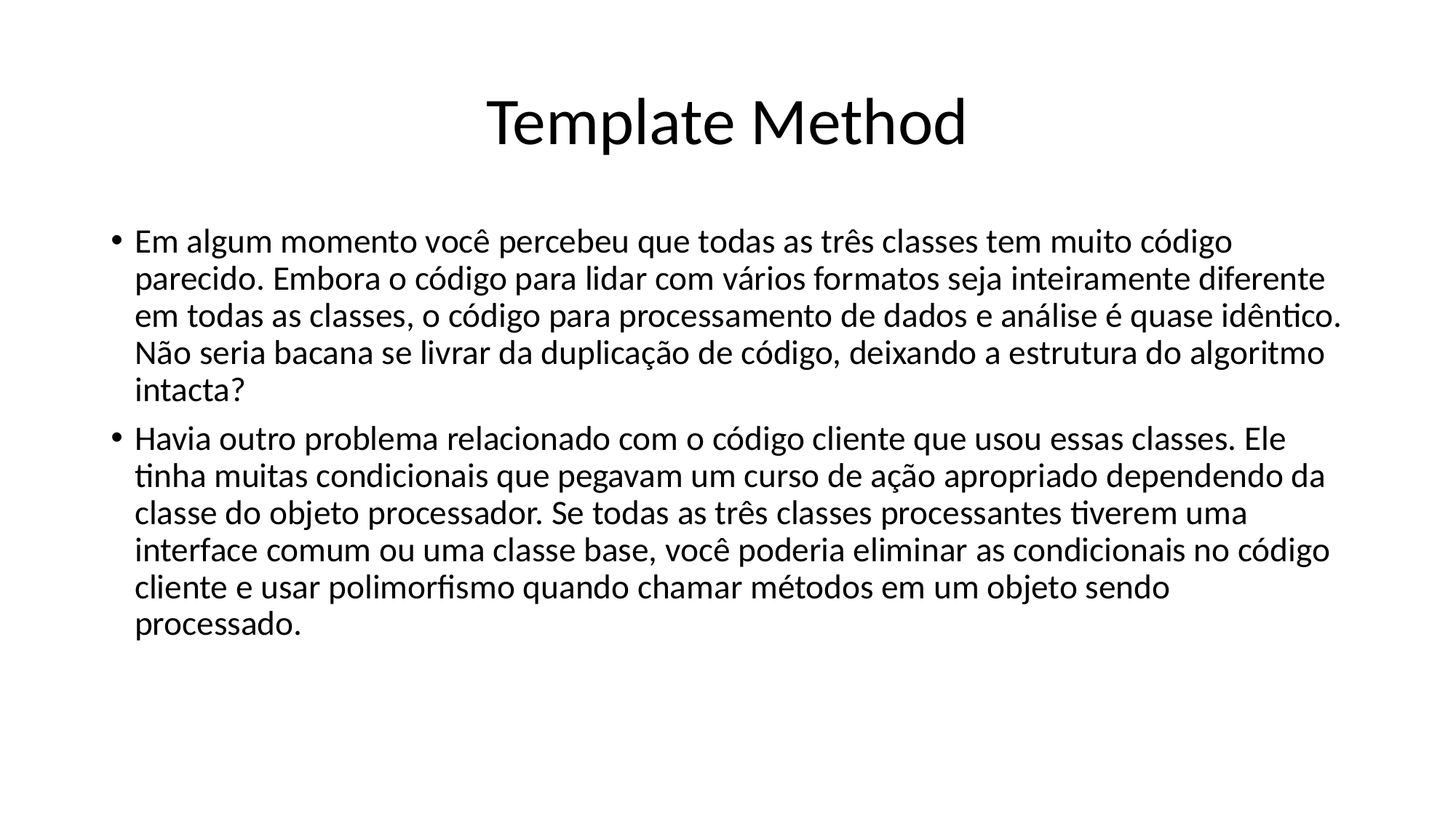

# Template Method
Em algum momento você percebeu que todas as três classes tem muito código parecido. Embora o código para lidar com vários formatos seja inteiramente diferente em todas as classes, o código para processamento de dados e análise é quase idêntico. Não seria bacana se livrar da duplicação de código, deixando a estrutura do algoritmo intacta?
Havia outro problema relacionado com o código cliente que usou essas classes. Ele tinha muitas condicionais que pegavam um curso de ação apropriado dependendo da classe do objeto processador. Se todas as três classes processantes tiverem uma interface comum ou uma classe base, você poderia eliminar as condicionais no código cliente e usar polimorfismo quando chamar métodos em um objeto sendo processado.